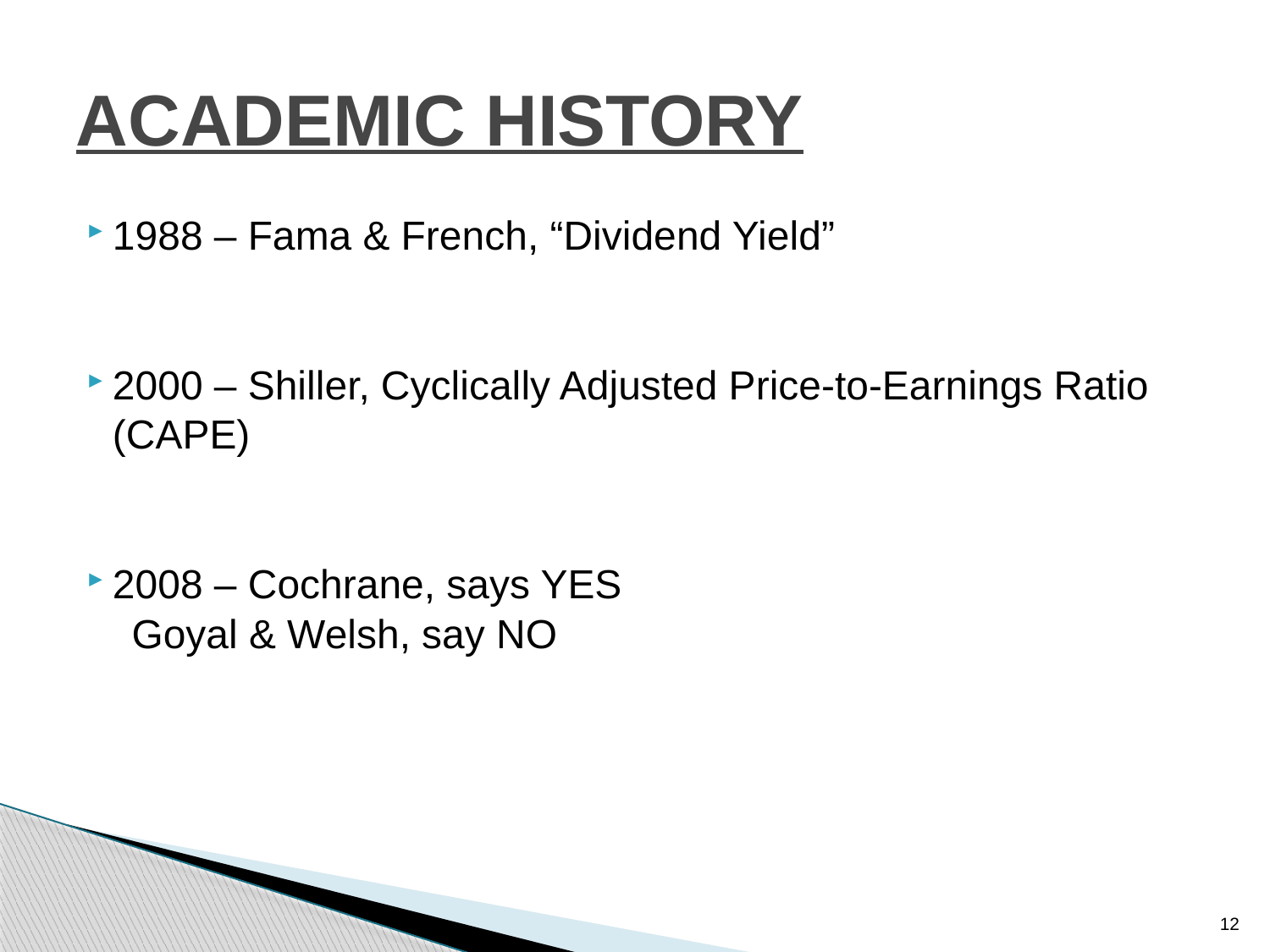

# ACADEMIC HISTORY

1988 – Fama & French, “Dividend Yield”

2000 – Shiller, Cyclically Adjusted Price-to-Earnings Ratio (CAPE)

2008 – Cochrane, says YES
	    Goyal & Welsh, say NO

12